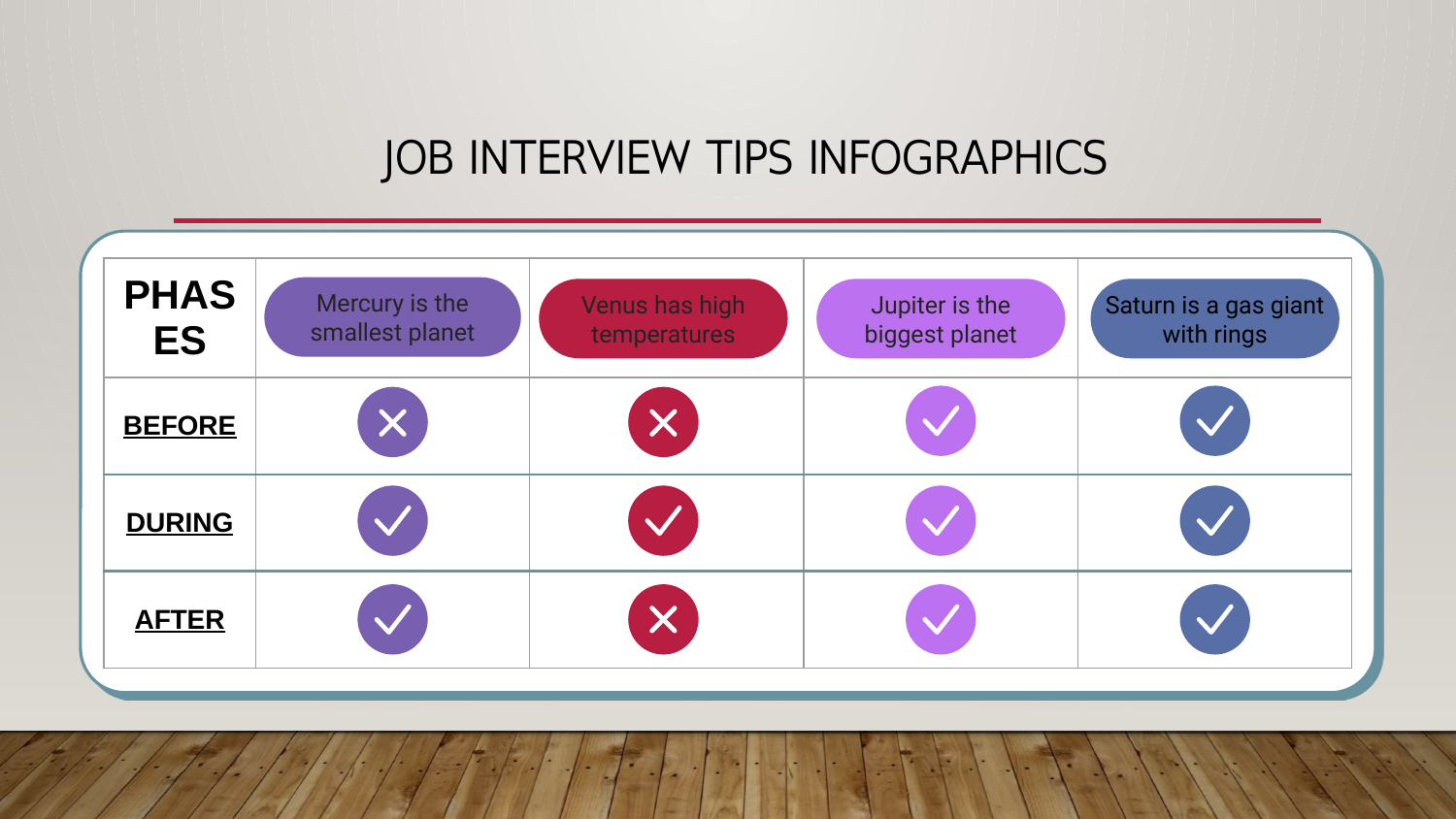

# Job interview tips infographics

| PHASES |  |  |  |  |
| --- | --- | --- | --- | --- |
| BEFORE |  |  |  |  |
| DURING |  |  |  |  |
| AFTER |  |  |  |  |
Mercury is the smallest planet
Venus has high temperatures
Jupiter is the biggest planet
Saturn is a gas giant with rings